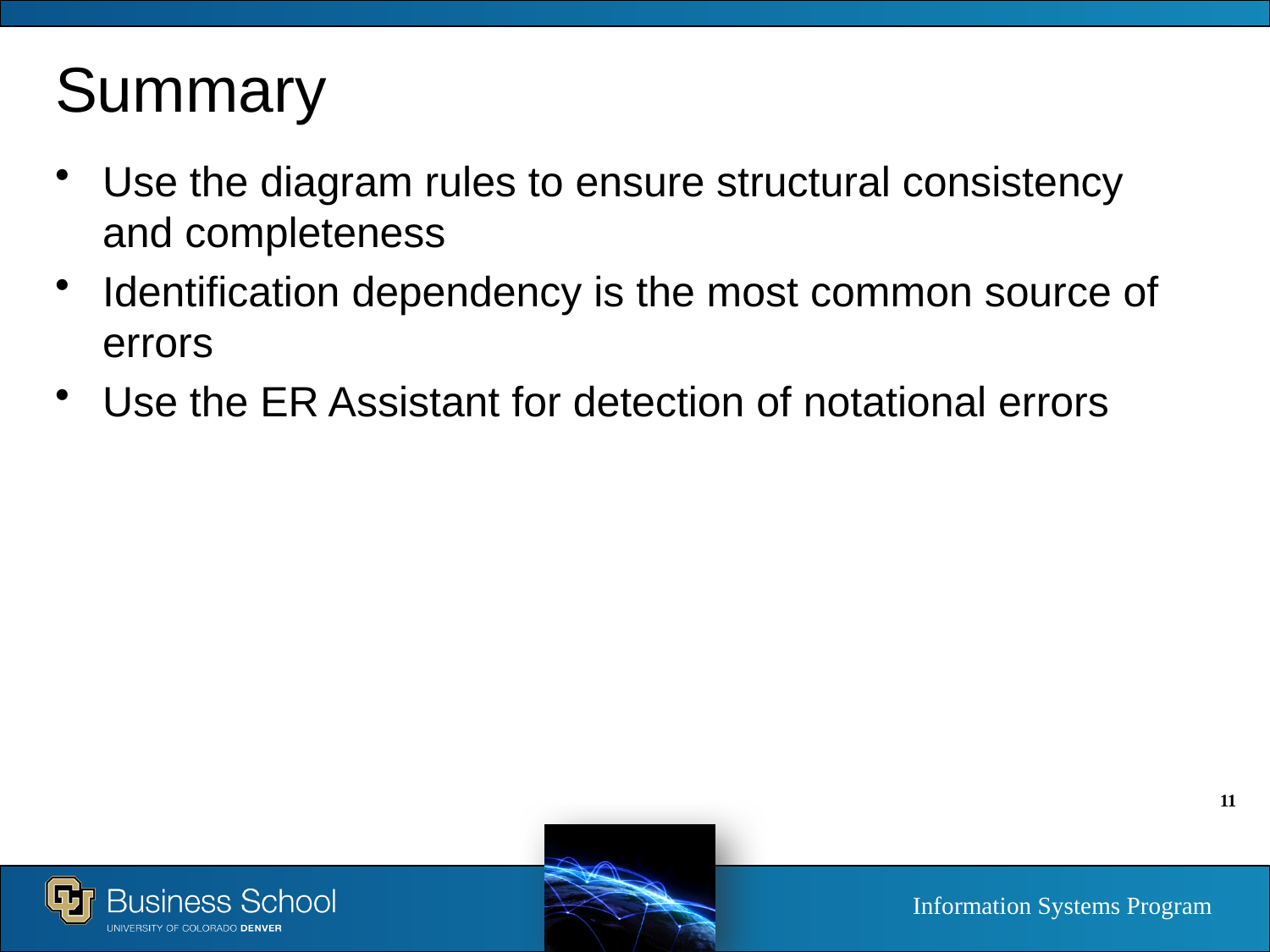

# Summary
Use the diagram rules to ensure structural consistency and completeness
Identification dependency is the most common source of errors
Use the ER Assistant for detection of notational errors